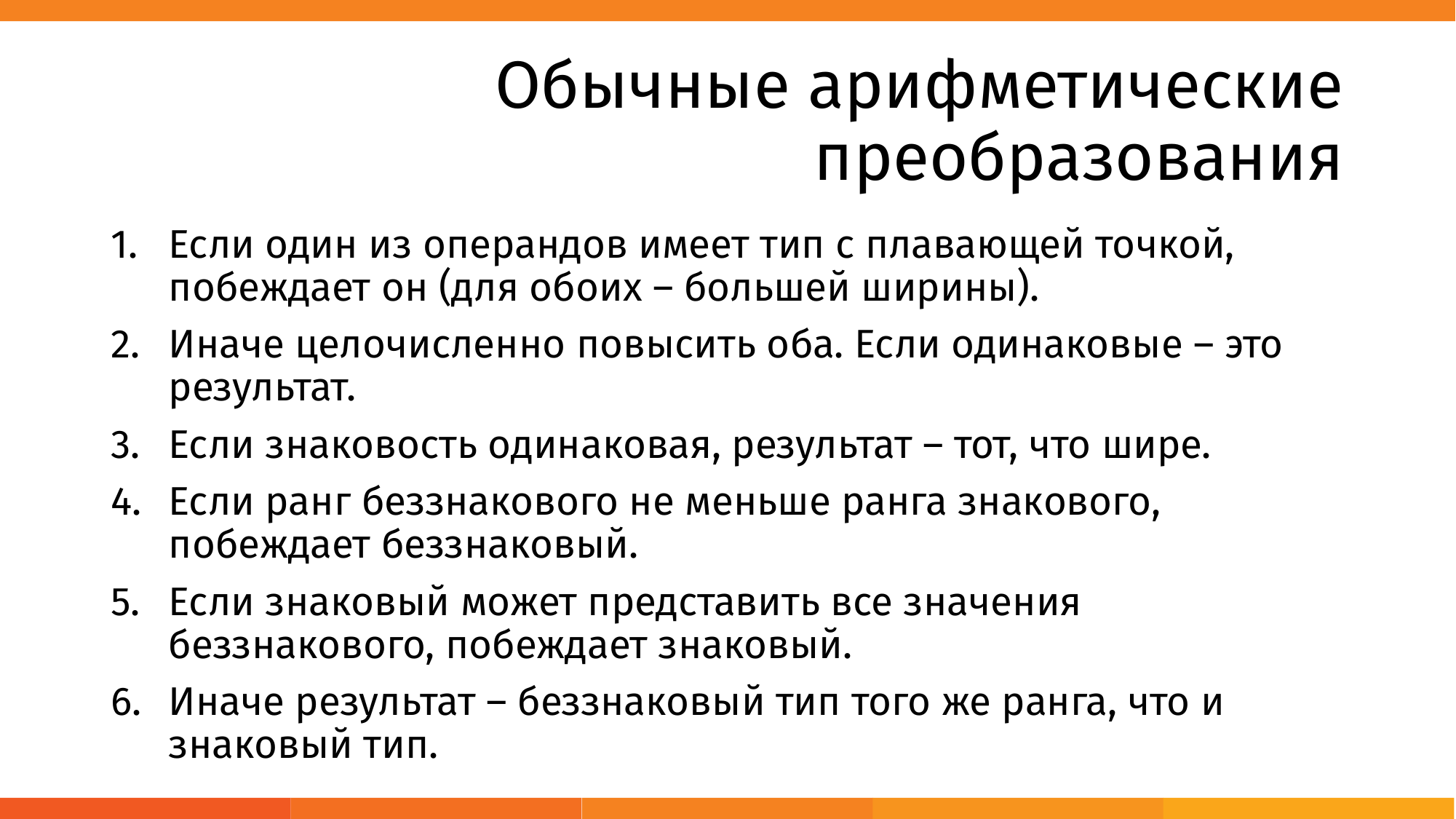

# Обычные арифметические преобразования
Если один из операндов имеет тип с плавающей точкой, побеждает он (для обоих – большей ширины).
Иначе целочисленно повысить оба. Если одинаковые – это результат.
Если знаковость одинаковая, результат – тот, что шире.
Если ранг беззнакового не меньше ранга знакового, побеждает беззнаковый.
Если знаковый может представить все значения беззнакового, побеждает знаковый.
Иначе результат – беззнаковый тип того же ранга, что и знаковый тип.